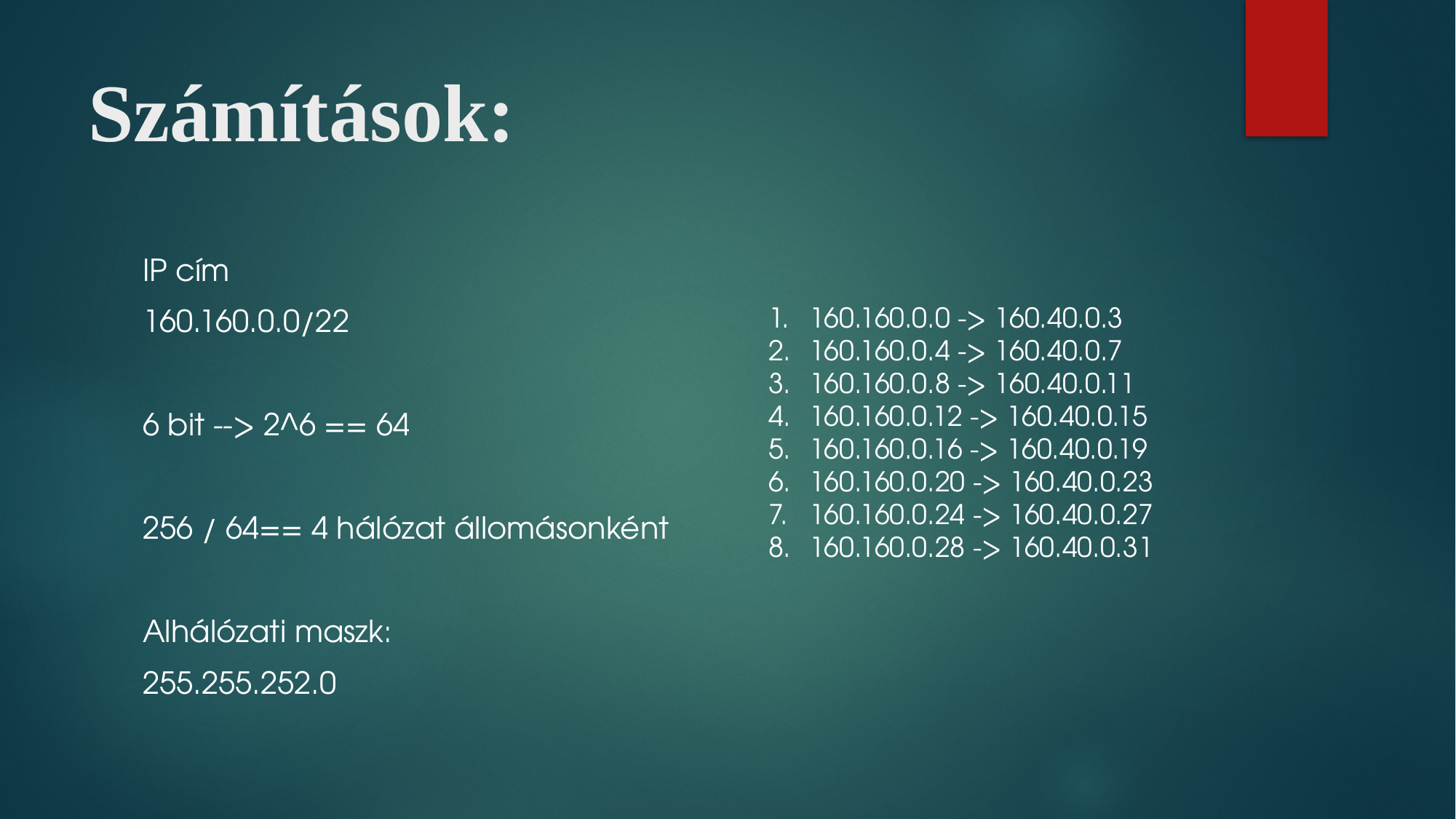

# Számítások:
IP cím
160.160.0.0/22

6 bit --> 2^6 == 64

256 / 64== 4 hálózat állomásonként

Alhálózati maszk:
255.255.252.0
160.160.0.0 -> 160.40.0.3
160.160.0.4 -> 160.40.0.7
160.160.0.8 -> 160.40.0.11
160.160.0.12 -> 160.40.0.15
160.160.0.16 -> 160.40.0.19
160.160.0.20 -> 160.40.0.23
160.160.0.24 -> 160.40.0.27
160.160.0.28 -> 160.40.0.31